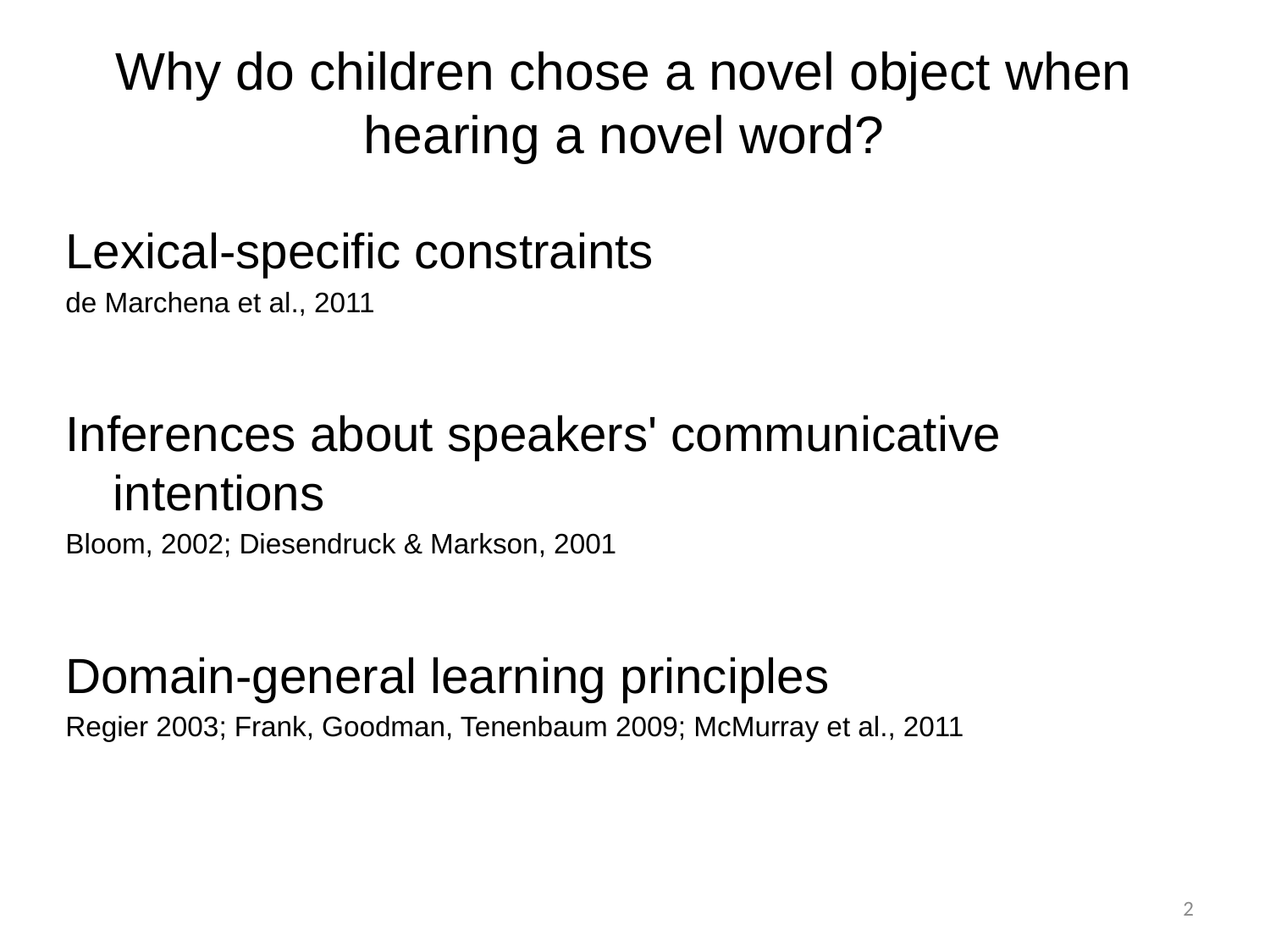

# Why do children chose a novel object when hearing a novel word?
Lexical-specific constraints
de Marchena et al., 2011

Inferences about speakers' communicative intentions
Bloom, 2002; Diesendruck & Markson, 2001

Domain-general learning principles
Regier 2003; Frank, Goodman, Tenenbaum 2009; McMurray et al., 2011

2